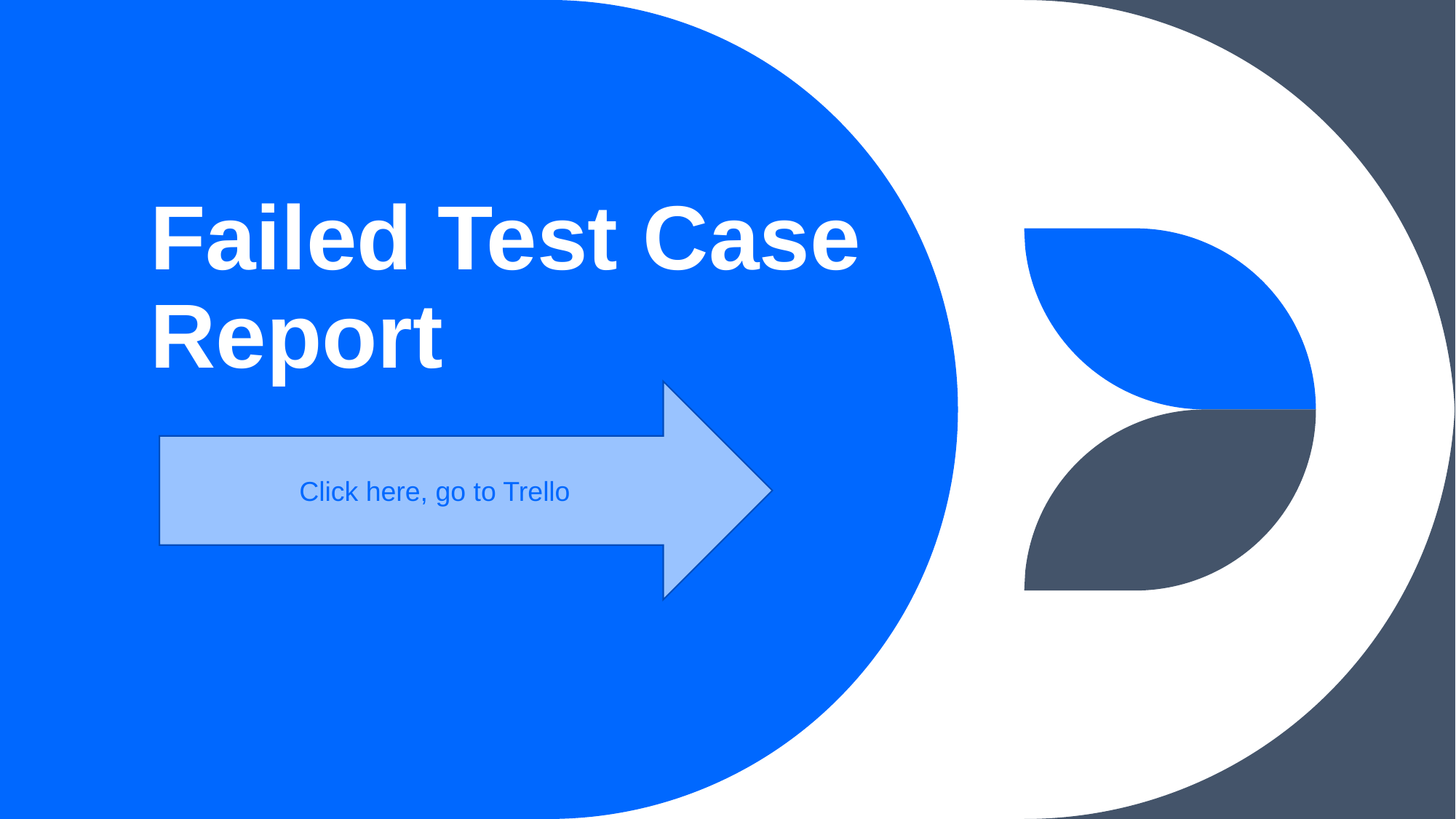

# Failed Test Case Report
Click here, go to Trello